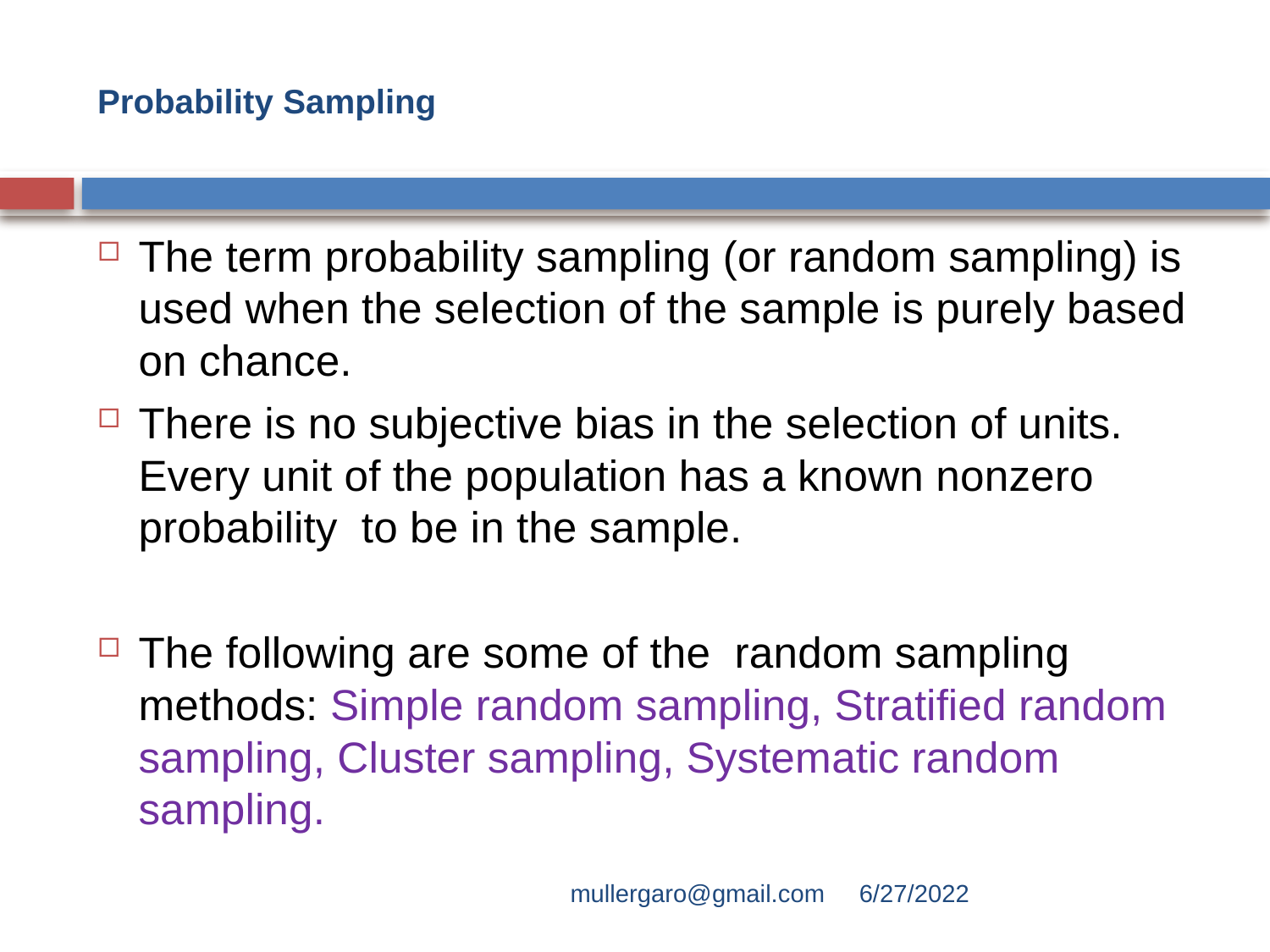

# Probability Sampling
The term probability sampling (or random sampling) is used when the selection of the sample is purely based on chance.
There is no subjective bias in the selection of units. Every unit of the population has a known nonzero probability  to be in the sample.

The following are some of the  random sampling methods: Simple random sampling, Stratified random sampling, Cluster sampling, Systematic random sampling.

mullergaro@gmail.com
6/27/2022